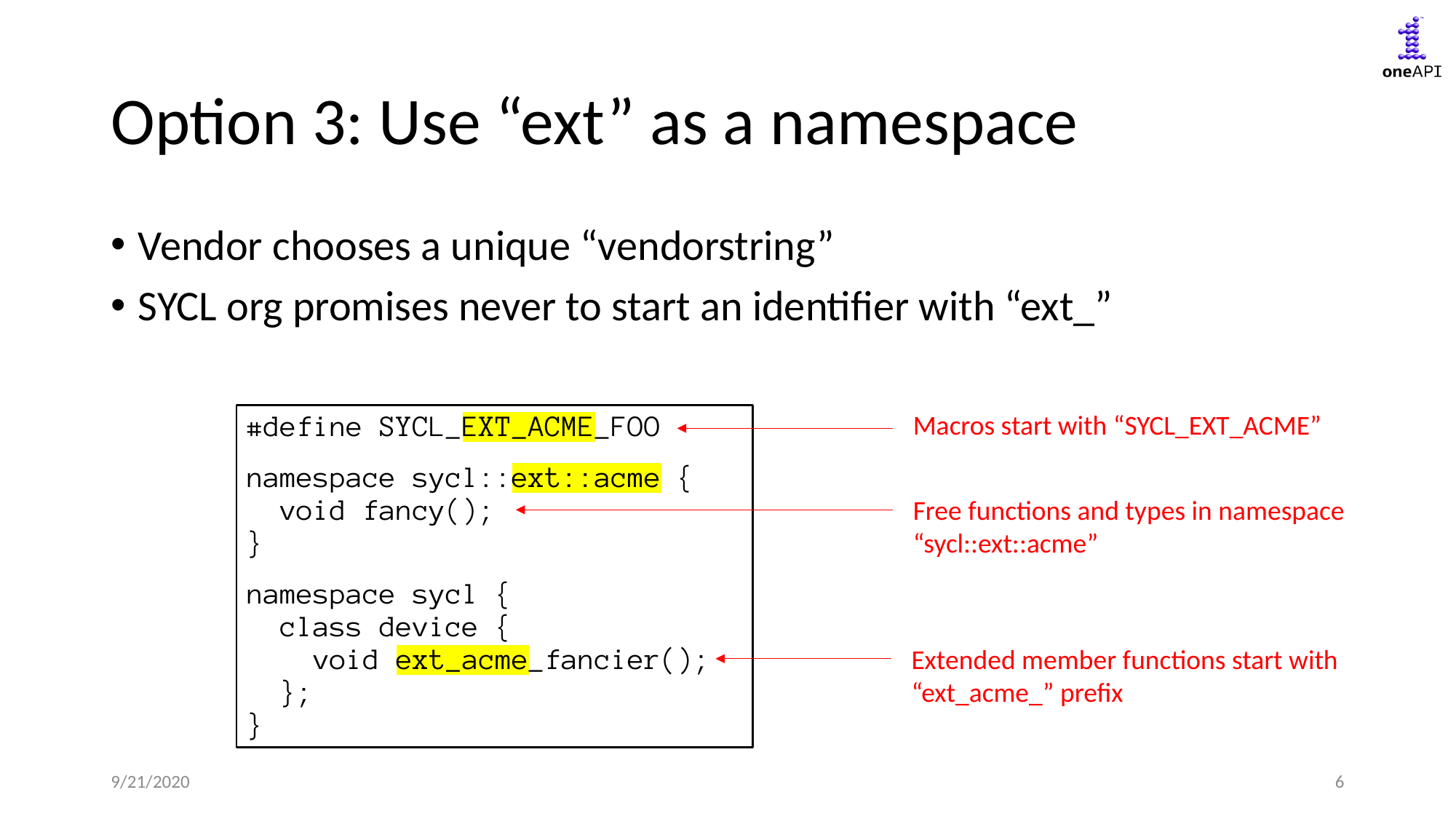

# Option 3: Use “ext” as a namespace
Vendor chooses a unique “vendorstring”
SYCL org promises never to start an identifier with “ext_”

Macros start with “SYCL_EXT_ACME”
#define SYCL_EXT_ACME_FOO
namespace sycl::ext::acme {
  void fancy();
}
namespace sycl {
  class device {
    void ext_acme_fancier();
  };
}
Free functions and types in namespace “sycl::ext::acme”
Extended member functions start with “ext_acme_” prefix
9/21/2020
6